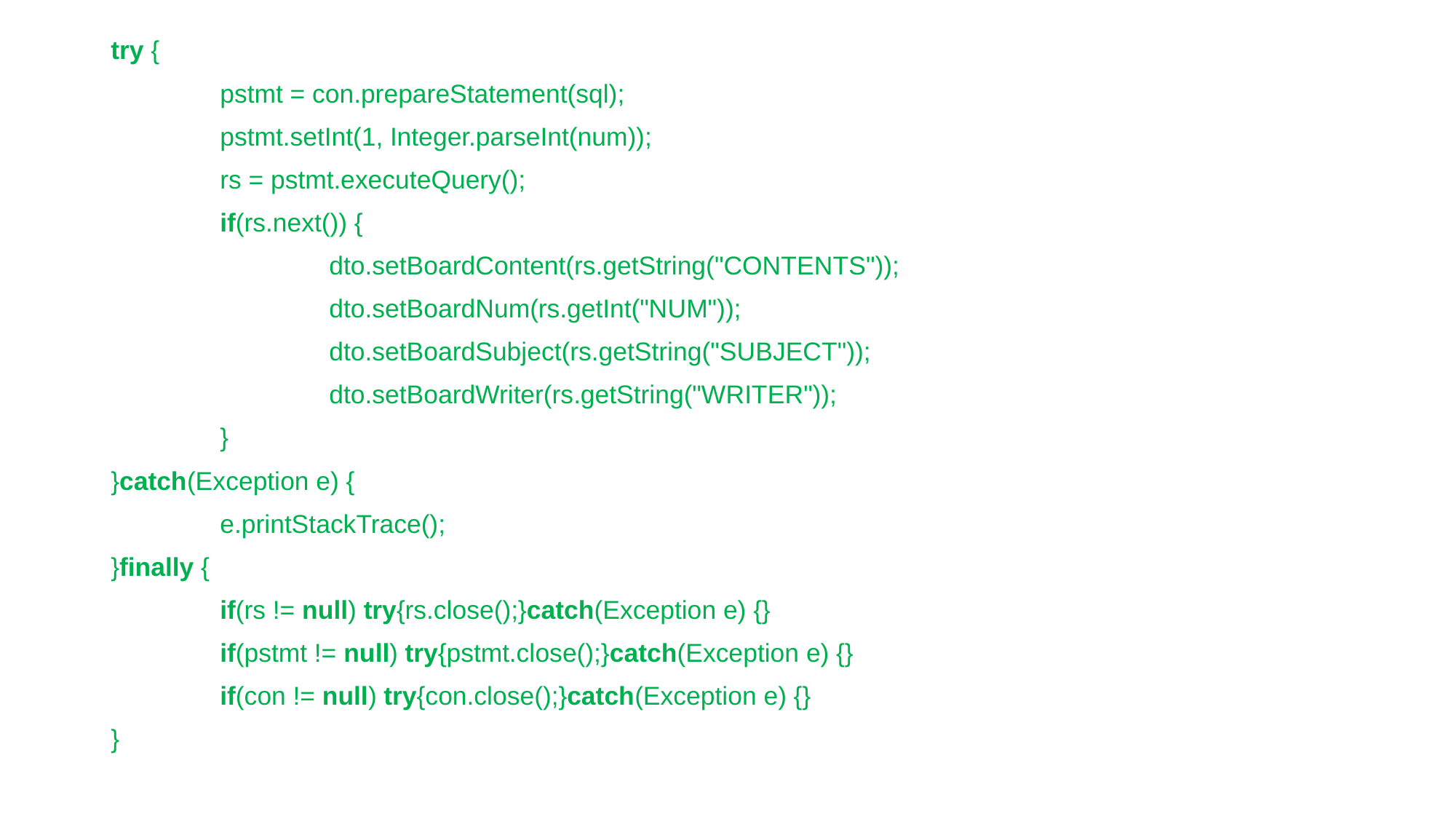

try {
	pstmt = con.prepareStatement(sql);
	pstmt.setInt(1, Integer.parseInt(num));
	rs = pstmt.executeQuery();
	if(rs.next()) {
		dto.setBoardContent(rs.getString("CONTENTS"));
		dto.setBoardNum(rs.getInt("NUM"));
		dto.setBoardSubject(rs.getString("SUBJECT"));
		dto.setBoardWriter(rs.getString("WRITER"));
	}
}catch(Exception e) {
	e.printStackTrace();
}finally {
	if(rs != null) try{rs.close();}catch(Exception e) {}
	if(pstmt != null) try{pstmt.close();}catch(Exception e) {}
	if(con != null) try{con.close();}catch(Exception e) {}
}